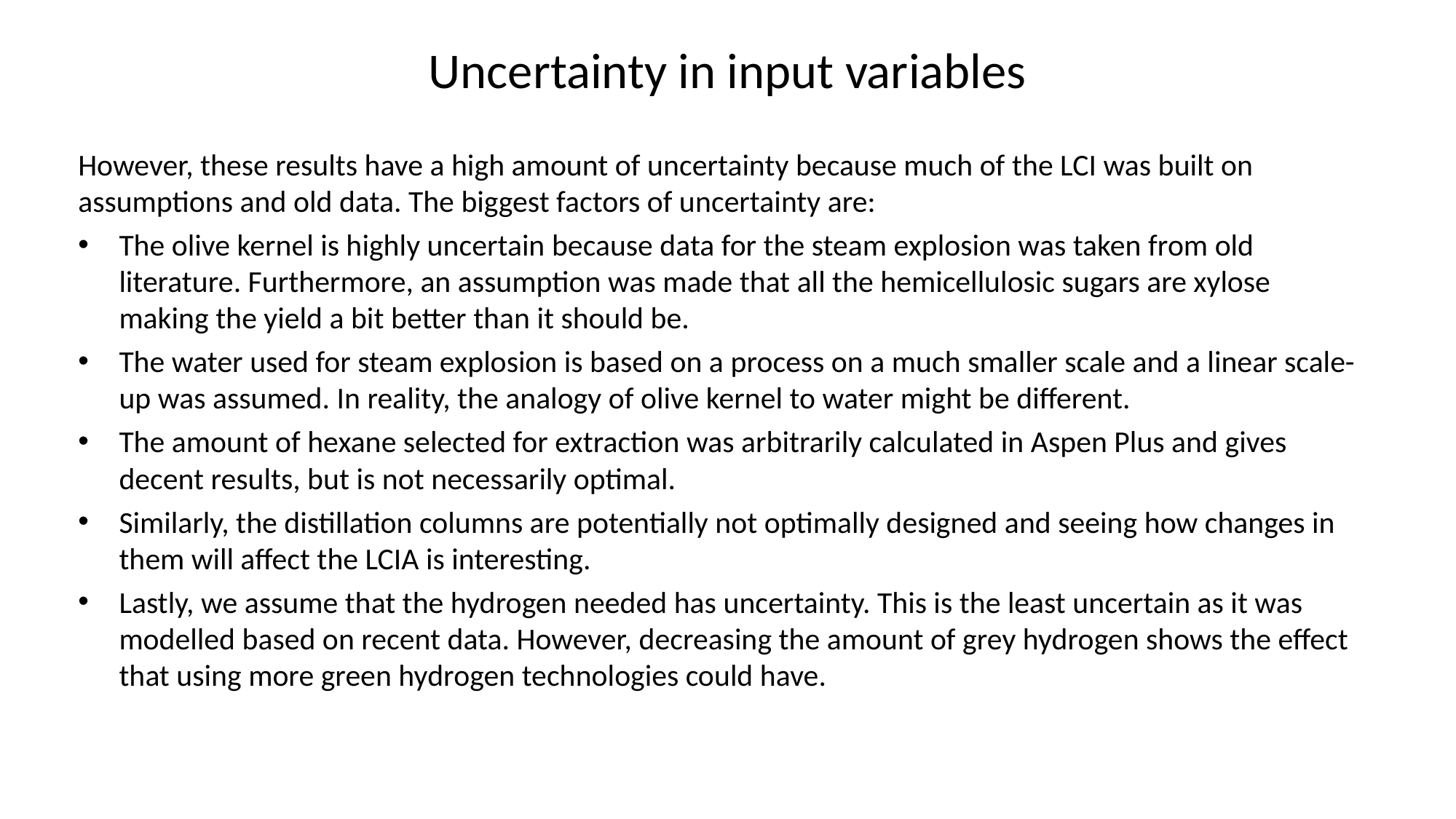

# Uncertainty in input variables
However, these results have a high amount of uncertainty because much of the LCI was built on assumptions and old data. The biggest factors of uncertainty are:
The olive kernel is highly uncertain because data for the steam explosion was taken from old literature. Furthermore, an assumption was made that all the hemicellulosic sugars are xylose making the yield a bit better than it should be.
The water used for steam explosion is based on a process on a much smaller scale and a linear scale-up was assumed. In reality, the analogy of olive kernel to water might be different.
The amount of hexane selected for extraction was arbitrarily calculated in Aspen Plus and gives decent results, but is not necessarily optimal.
Similarly, the distillation columns are potentially not optimally designed and seeing how changes in them will affect the LCIA is interesting.
Lastly, we assume that the hydrogen needed has uncertainty. This is the least uncertain as it was modelled based on recent data. However, decreasing the amount of grey hydrogen shows the effect that using more green hydrogen technologies could have.